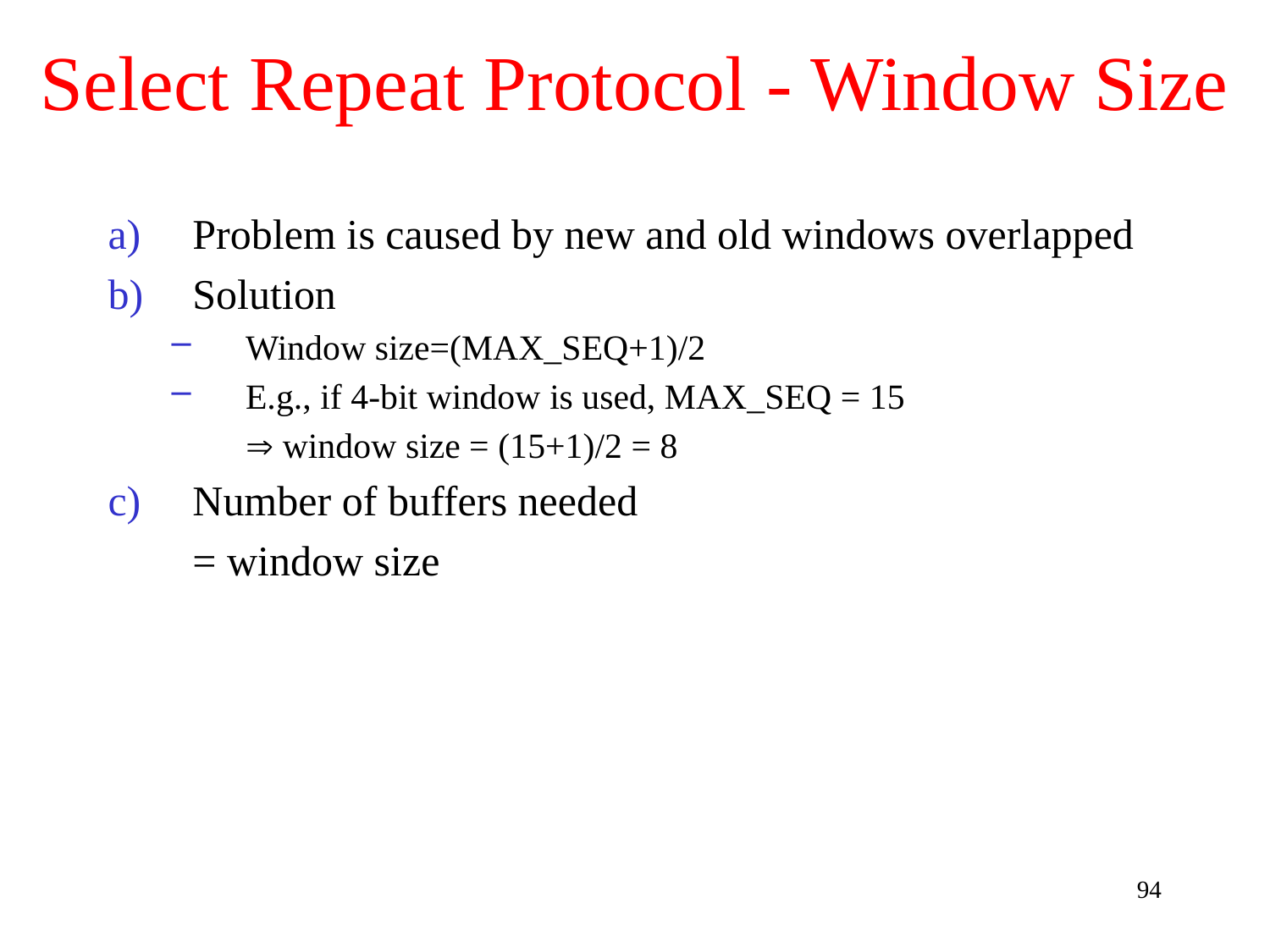

# Select Repeat Protocol - Window Size
Problem is caused by new and old windows overlapped
Solution
Window size=(MAX_SEQ+1)/2
E.g., if 4-bit window is used, MAX_SEQ = 15
	⇒ window size = (15+1)/2 = 8
Number of buffers needed
	= window size
94